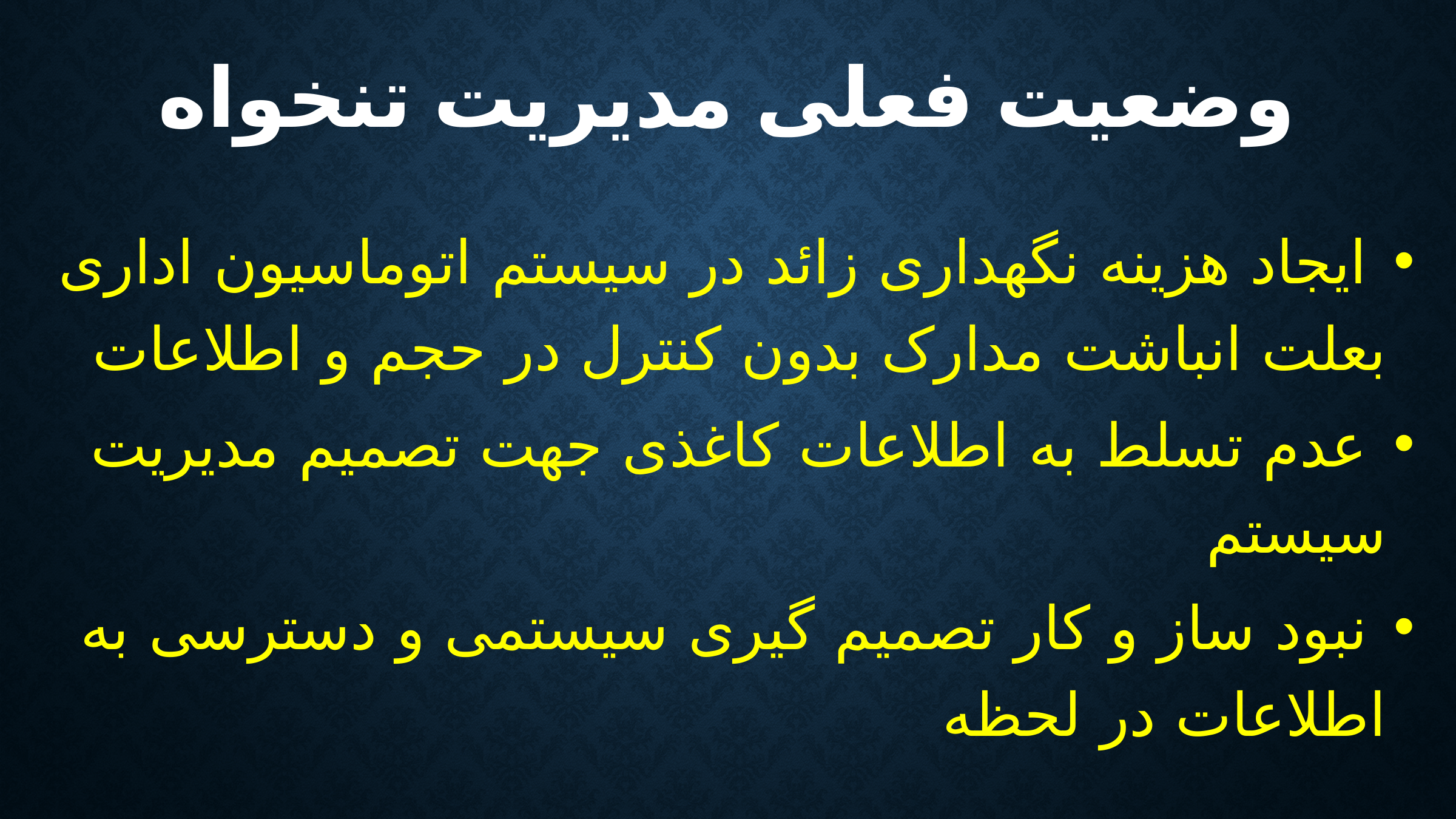

# وضعیت فعلی مدیریت تنخواه
 ایجاد هزینه نگهداری زائد در سیستم اتوماسیون اداری بعلت انباشت مدارک بدون کنترل در حجم و اطلاعات
 عدم تسلط به اطلاعات کاغذی جهت تصمیم مدیریت سیستم
 نبود ساز و کار تصمیم گیری سیستمی و دسترسی به اطلاعات در لحظه